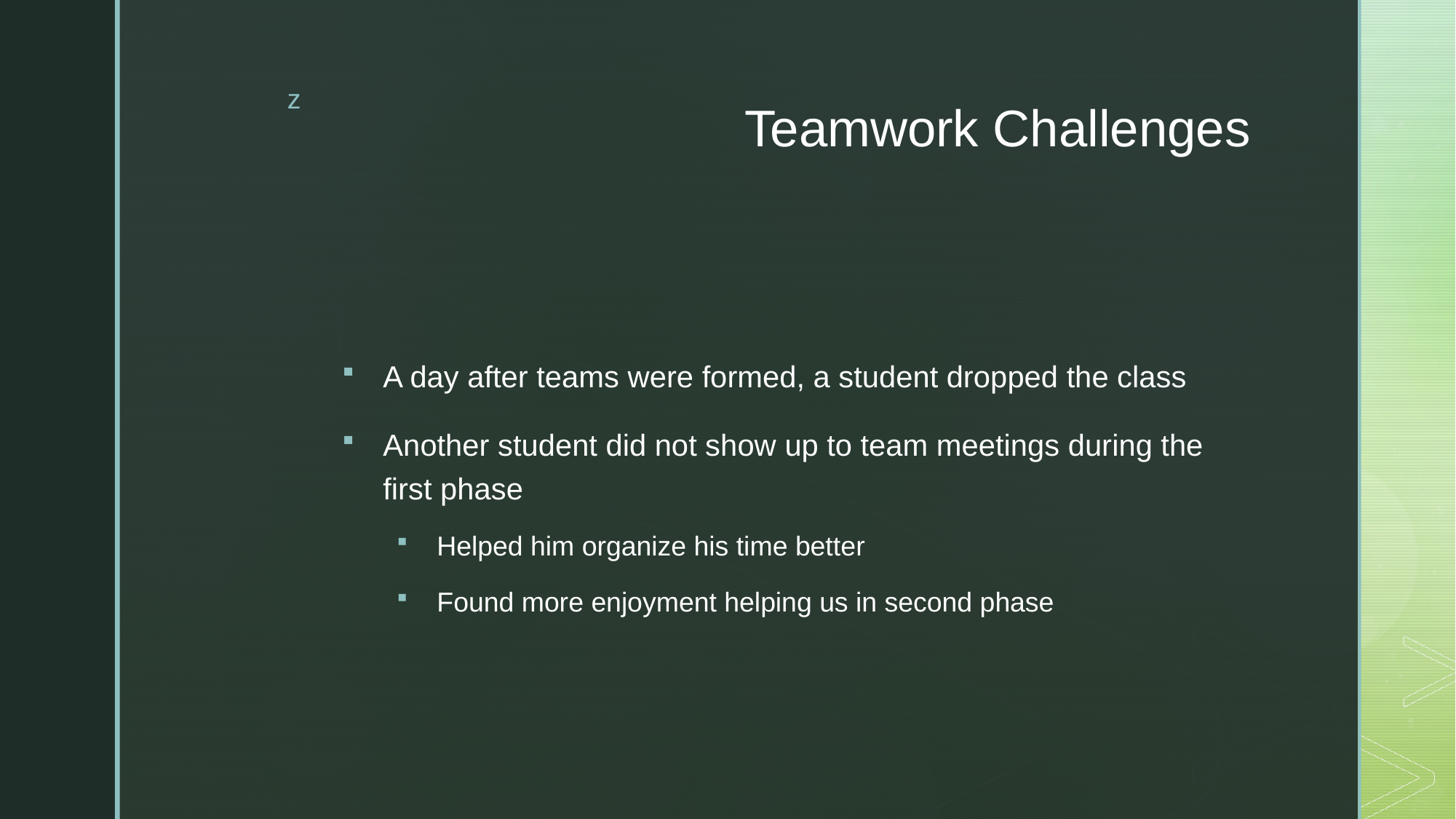

# Teamwork Challenges
A day after teams were formed, a student dropped the class
Another student did not show up to team meetings during the first phase
Helped him organize his time better
Found more enjoyment helping us in second phase